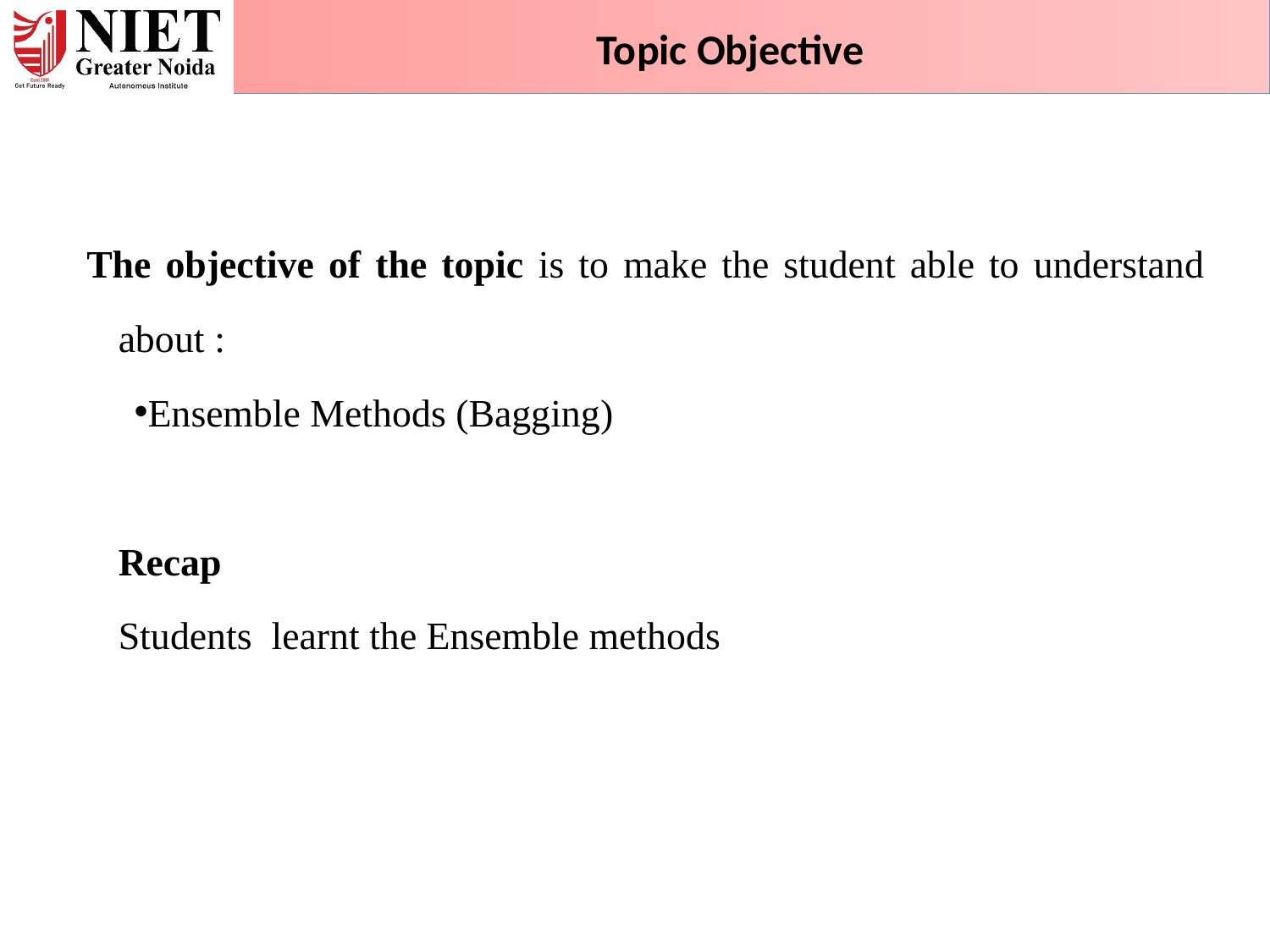

Topic Objective

The objective of the topic is to make the student able to understand about :
Ensemble Methods (Bagging)

Recap
Students  learnt the Ensemble methods